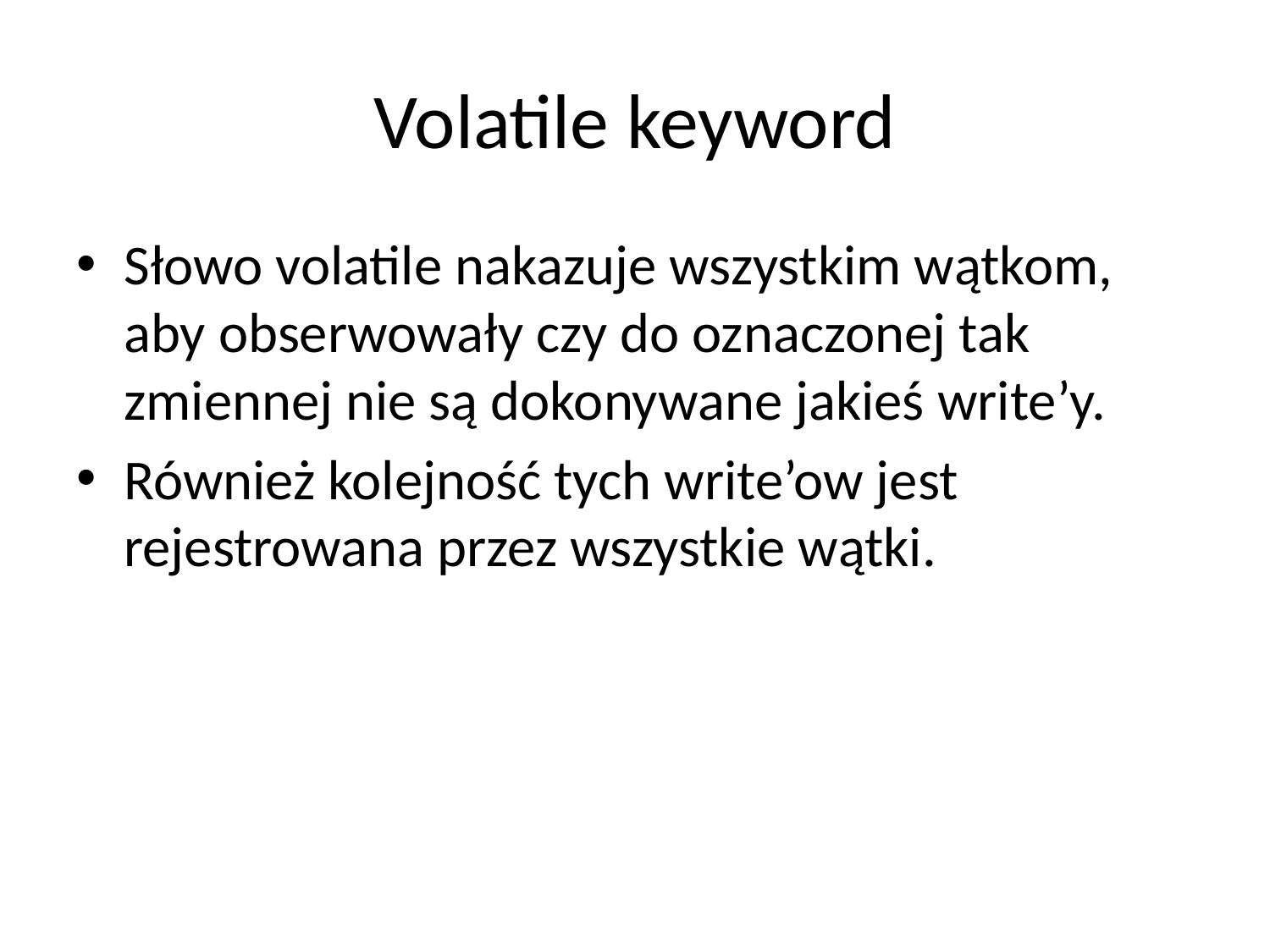

# Volatile keyword
Słowo volatile nakazuje wszystkim wątkom, aby obserwowały czy do oznaczonej tak zmiennej nie są dokonywane jakieś write’y.
Również kolejność tych write’ow jest rejestrowana przez wszystkie wątki.